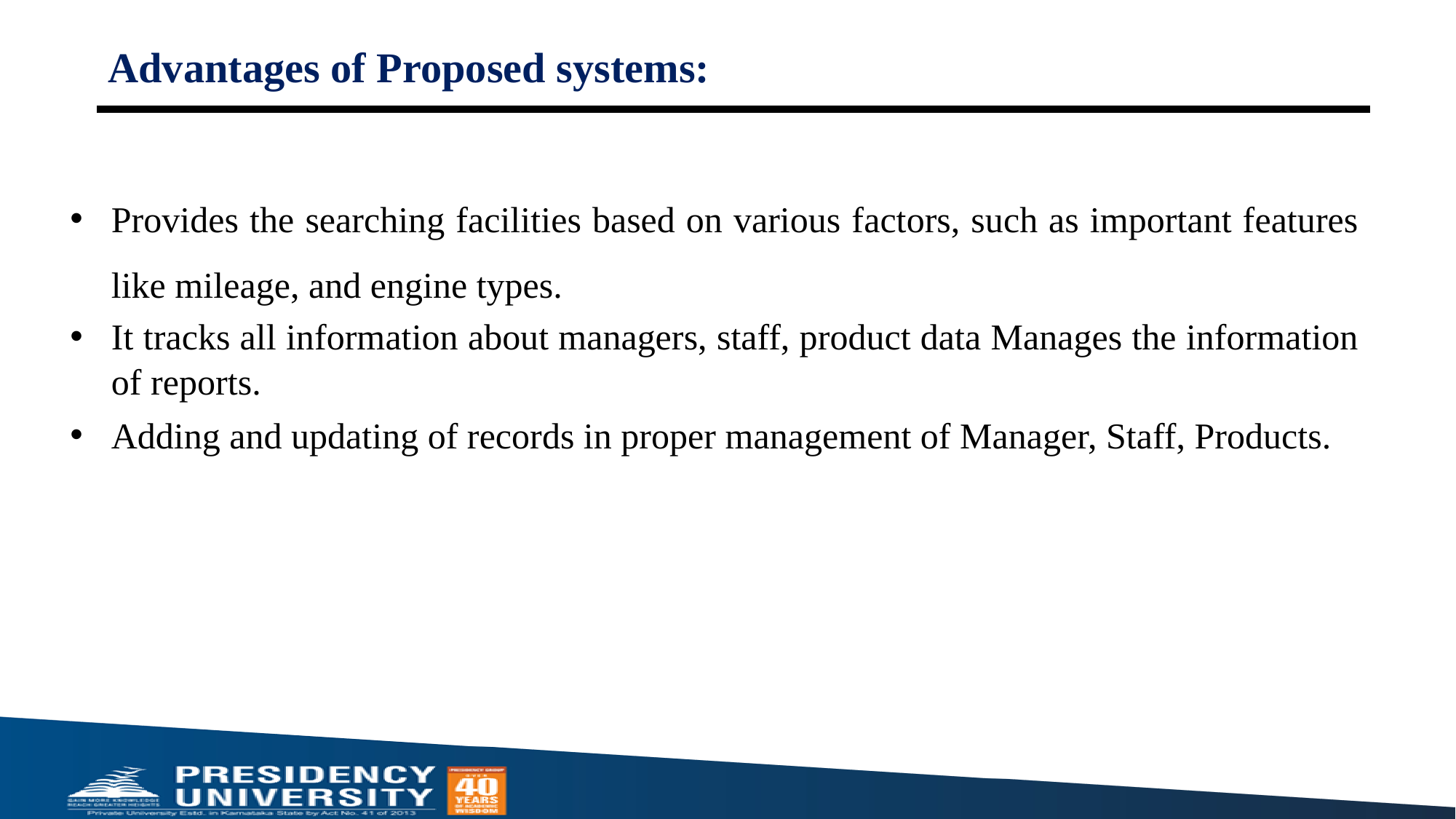

# Advantages of Proposed systems:
Provides the searching facilities based on various factors, such as important features like mileage, and engine types.
It tracks all information about managers, staff, product data Manages the information of reports.
Adding and updating of records in proper management of Manager, Staff, Products.